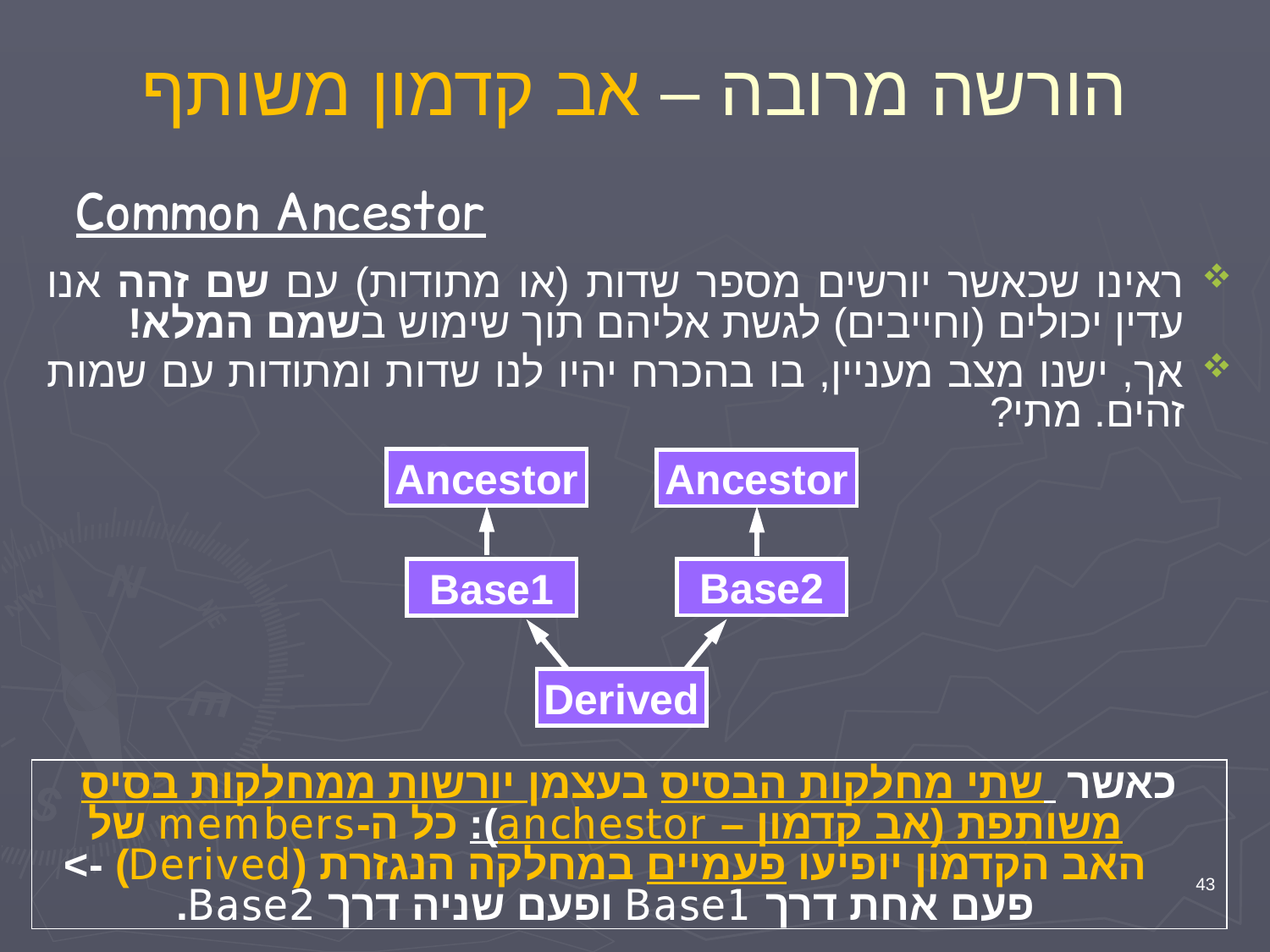

# הורשה מרובה – אב קדמון משותף
Common Ancestor
ראינו שכאשר יורשים מספר שדות (או מתודות) עם שם זהה אנו עדין יכולים (וחייבים) לגשת אליהם תוך שימוש בשמם המלא!
אך, ישנו מצב מעניין, בו בהכרח יהיו לנו שדות ומתודות עם שמות זהים. מתי?
Ancestor
Ancestor

Base2
Base1

Derived
כאשר  שתי מחלקות הבסיס בעצמן יורשות ממחלקות בסיס משותפת (אב קדמון – anchestor): כל ה-members של האב הקדמון יופיעו פעמיים במחלקה הנגזרת (Derived) -> פעם אחת דרך Base1 ופעם שניה דרך Base2.
43